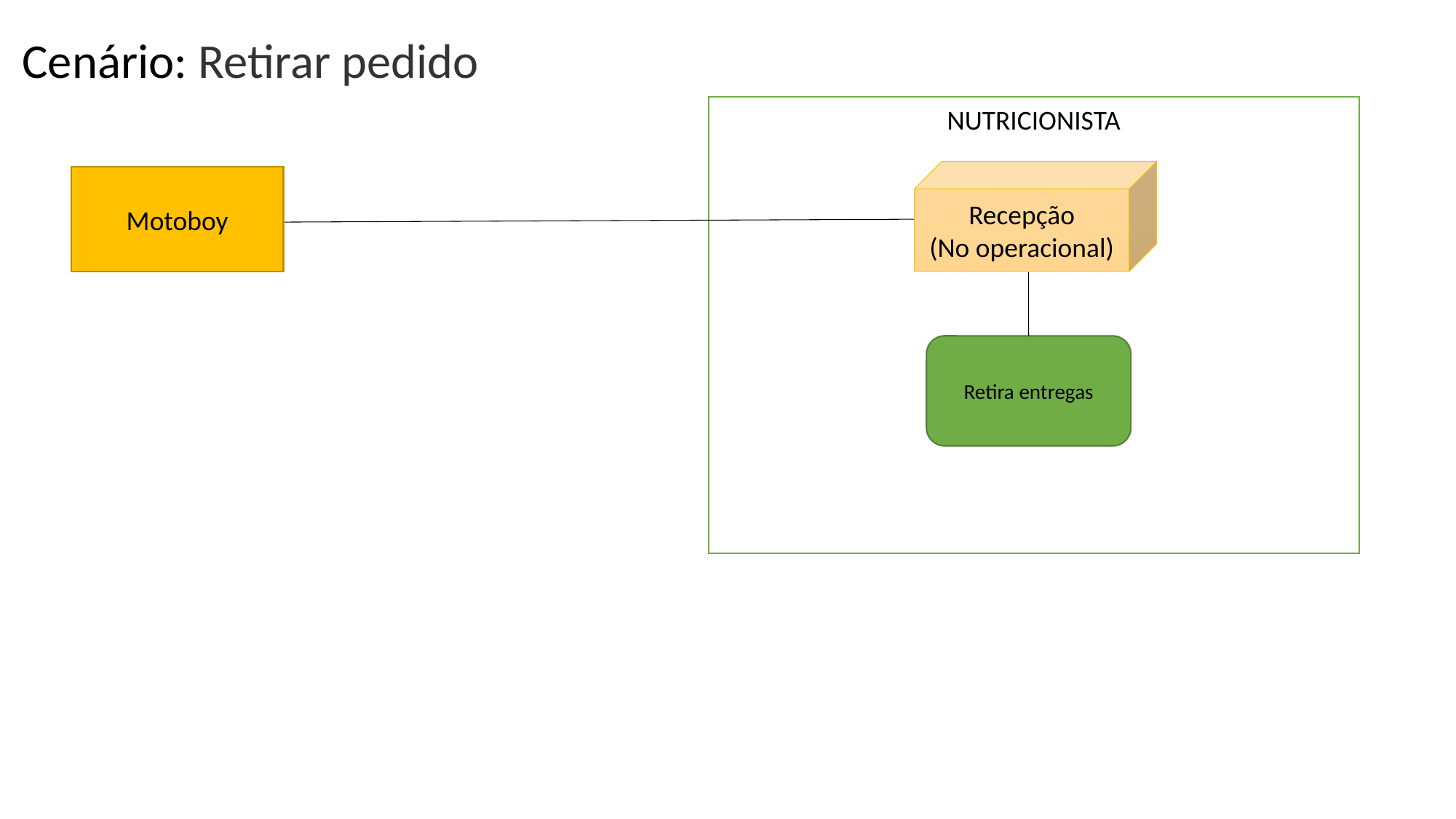

Cenário: Retirar pedido

NUTRICIONISTA
Recepção
(No operacional)
Motoboy
Retira entregas